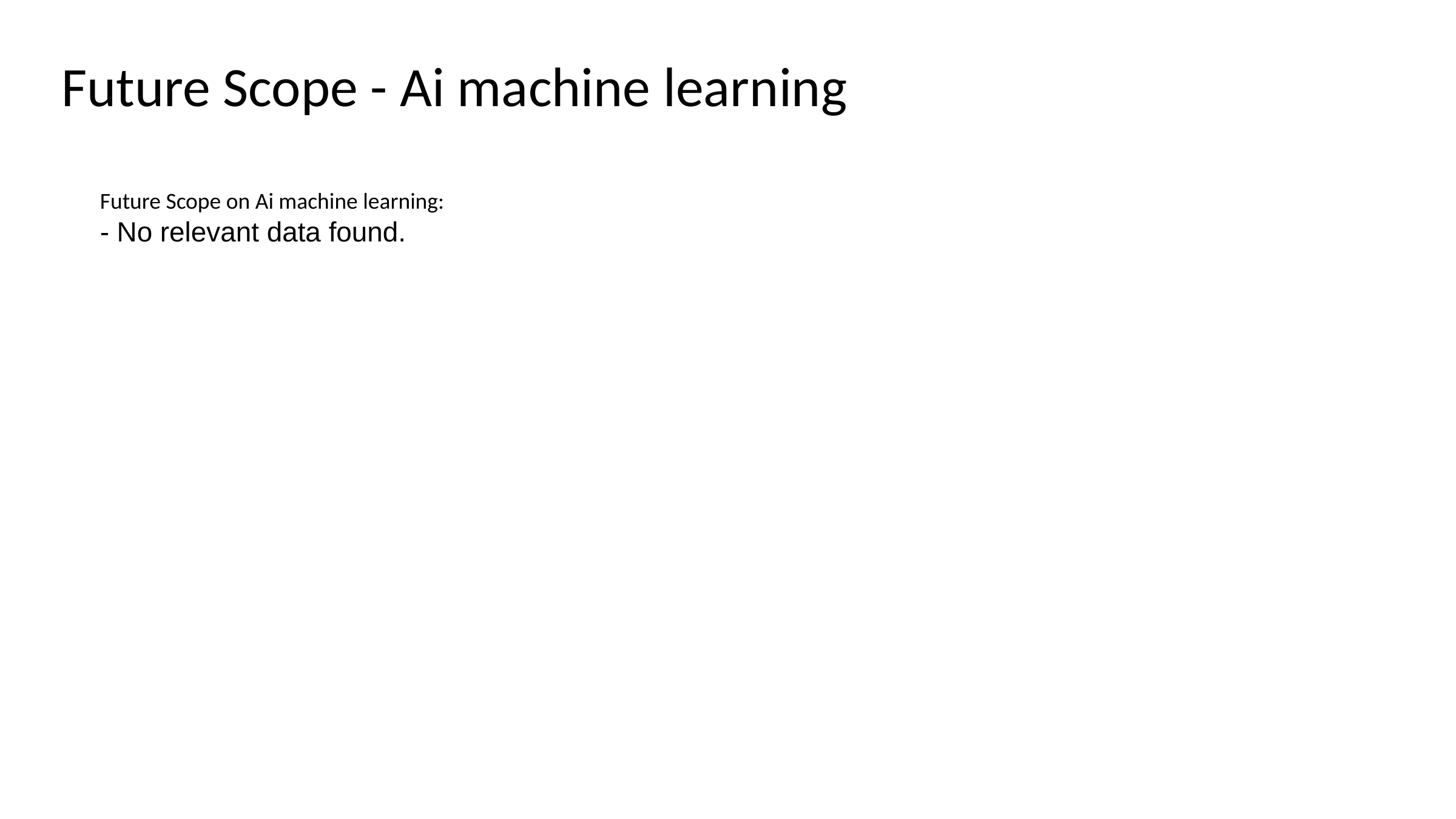

# Future Scope - Ai machine learning
Future Scope on Ai machine learning:
- No relevant data found.